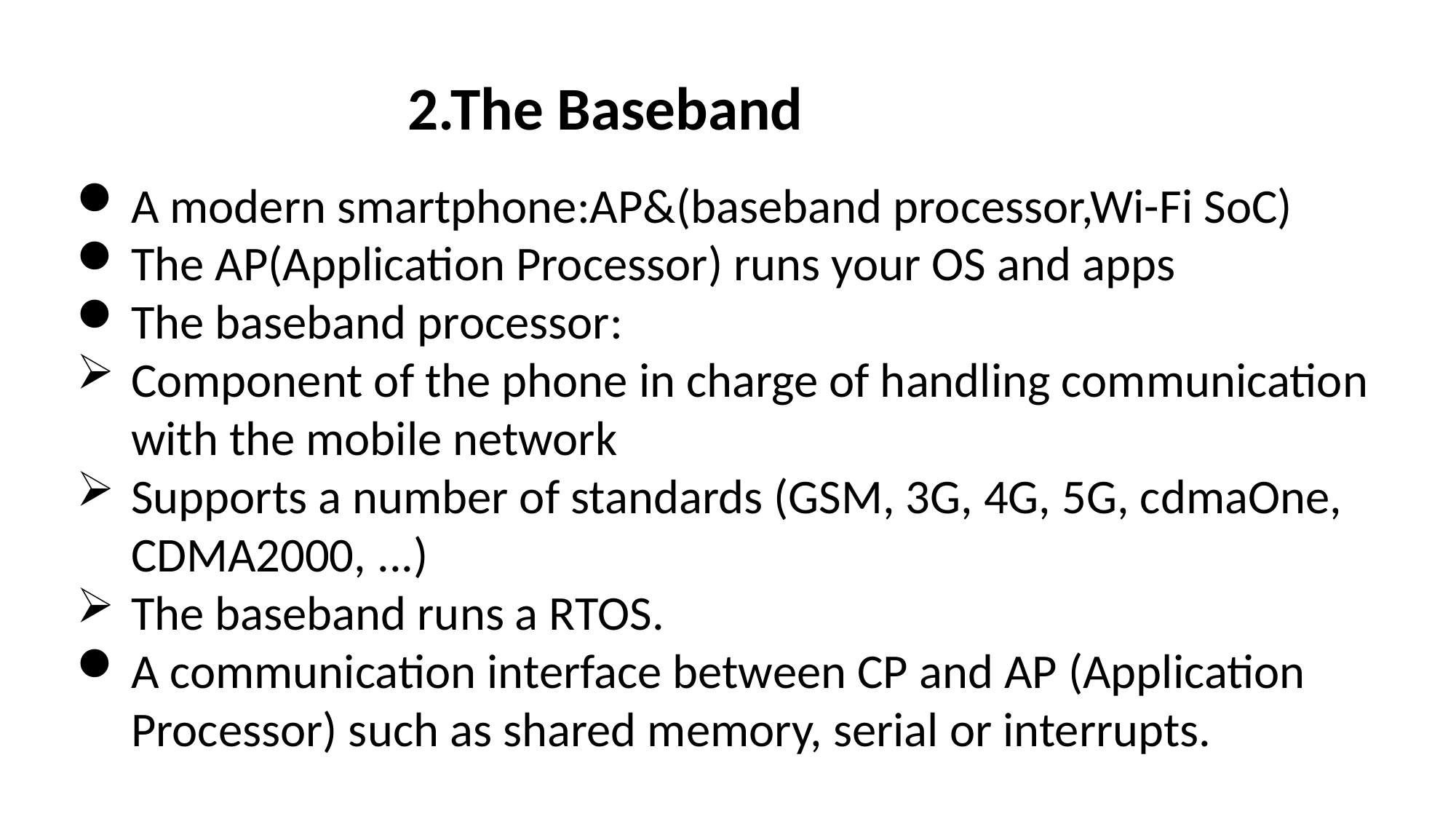

2.The Baseband
A modern smartphone:AP&(baseband processor,Wi-Fi SoC)
The AP(Application Processor) runs your OS and apps
The baseband processor:
Component of the phone in charge of handling communication with the mobile network
Supports a number of standards (GSM, 3G, 4G, 5G, cdmaOne, CDMA2000, ...)
The baseband runs a RTOS.
A communication interface between CP and AP (Application Processor) such as shared memory, serial or interrupts.